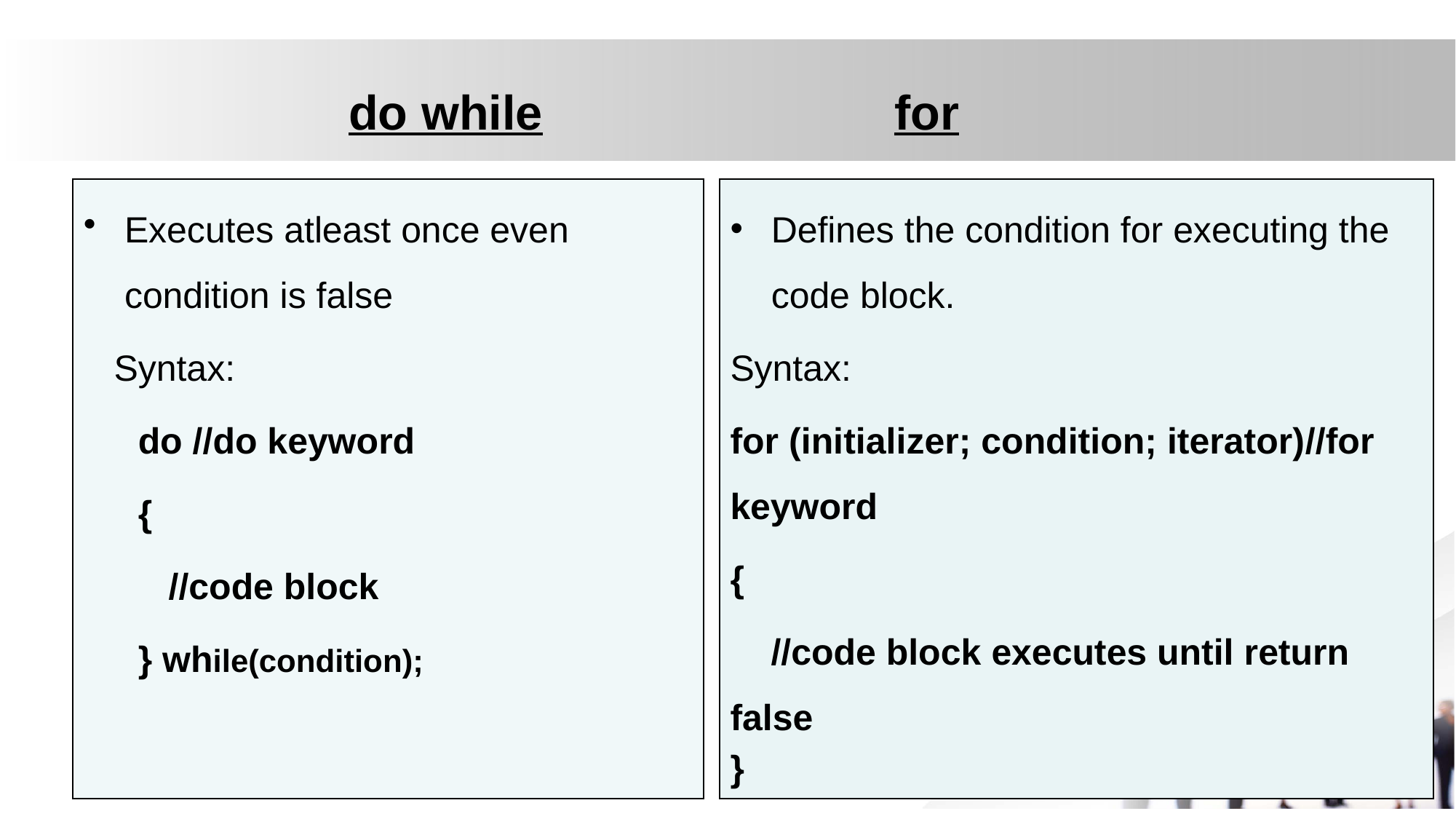

do while				for
Executes atleast once even condition is false
   Syntax:
do //do keyword
{
   //code block
} while(condition);
Defines the condition for executing the code block.
Syntax:
for (initializer; condition; iterator)//for keyword
{
    //code block executes until return false
}